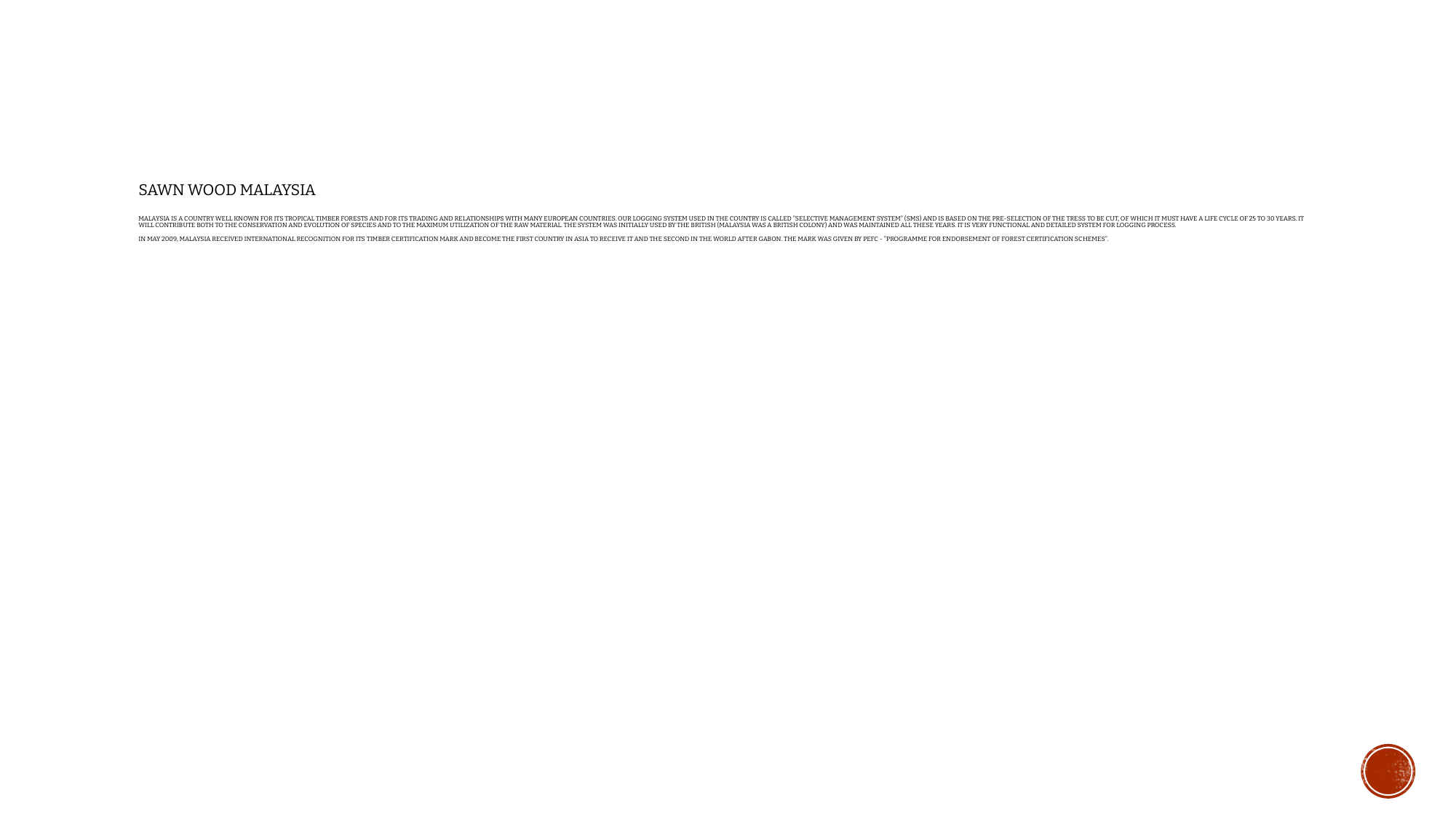

# Sawn wood Malaysia Malaysia is a country well known for its tropical timber forests and for its trading and relationships with many European countries. Our logging system used in the country is called "Selective Management System" (SMS) and is based on the pre-selection of the tress to be cut, of which it must have a life cycle of 25 to 30 years. It will contribute both to the conservation and evolution of species and to the maximum utilization of the raw material. The system was initially used by the British (Malaysia was a British Colony) and was maintained all these years. It is very functional and detailed system for logging process. In May 2009, Malaysia received International recognition for its timber certification mark and become the first country in Asia to receive it and the second in the world after Gabon. The mark was given by PEFC - "Programme for Endorsement of Forest Certification Schemes".